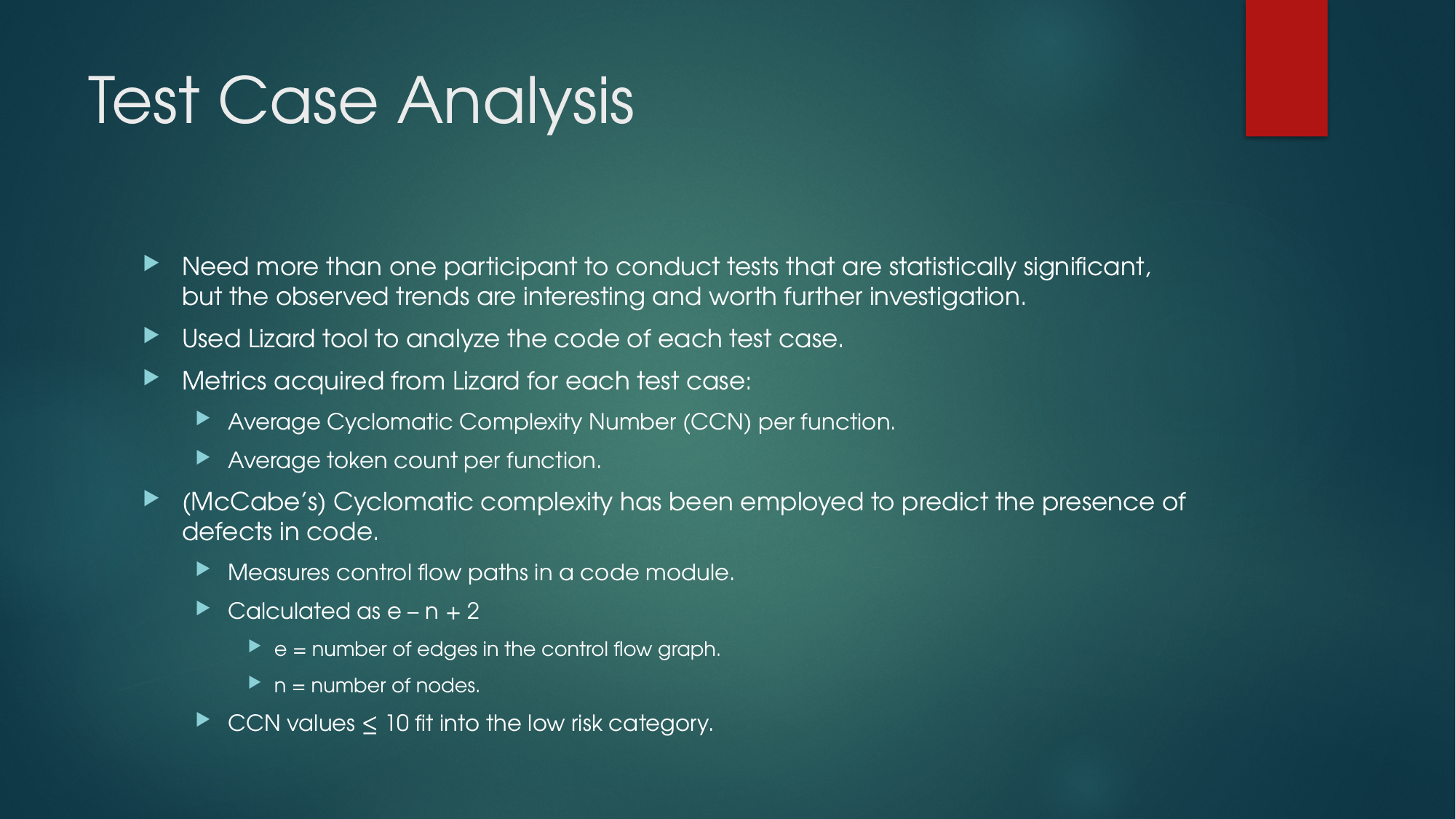

# Test Case Analysis
Need more than one participant to conduct tests that are statistically significant, but the observed trends are interesting and worth further investigation.
Used Lizard tool to analyze the code of each test case.
Metrics acquired from Lizard for each test case:
Average Cyclomatic Complexity Number (CCN) per function.
Average token count per function.
(McCabe’s) Cyclomatic complexity has been employed to predict the presence of defects in code.
Measures control flow paths in a code module.
Calculated as e – n + 2
e = number of edges in the control flow graph.
n = number of nodes.
CCN values ≤ 10 fit into the low risk category.